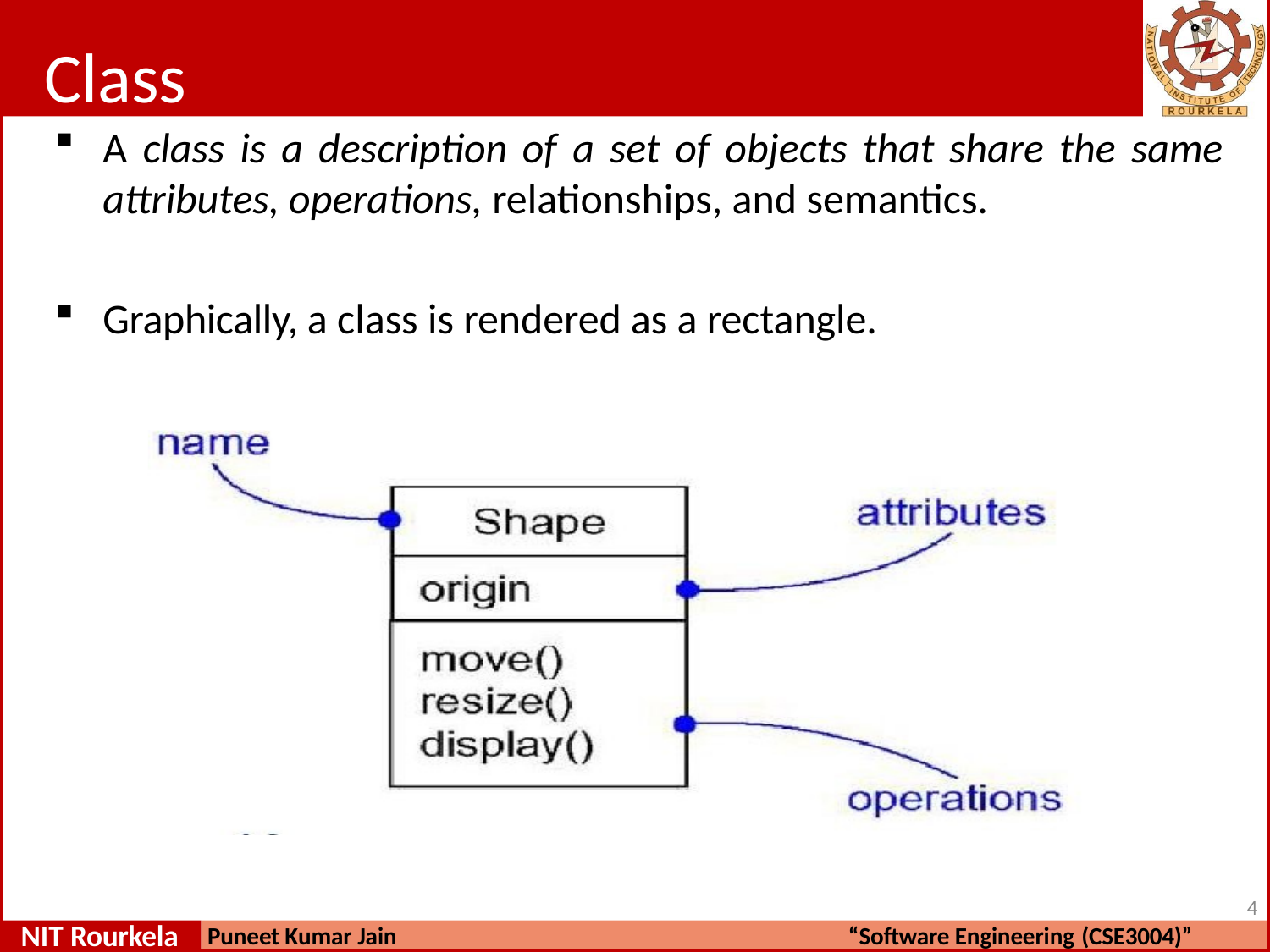

# Class
A class is a description of a set of objects that share the same
attributes, operations, relationships, and semantics.

Graphically, a class is rendered as a rectangle.

4
NIT Rourkela
Puneet Kumar Jain
“Software Engineering (CSE3004)”